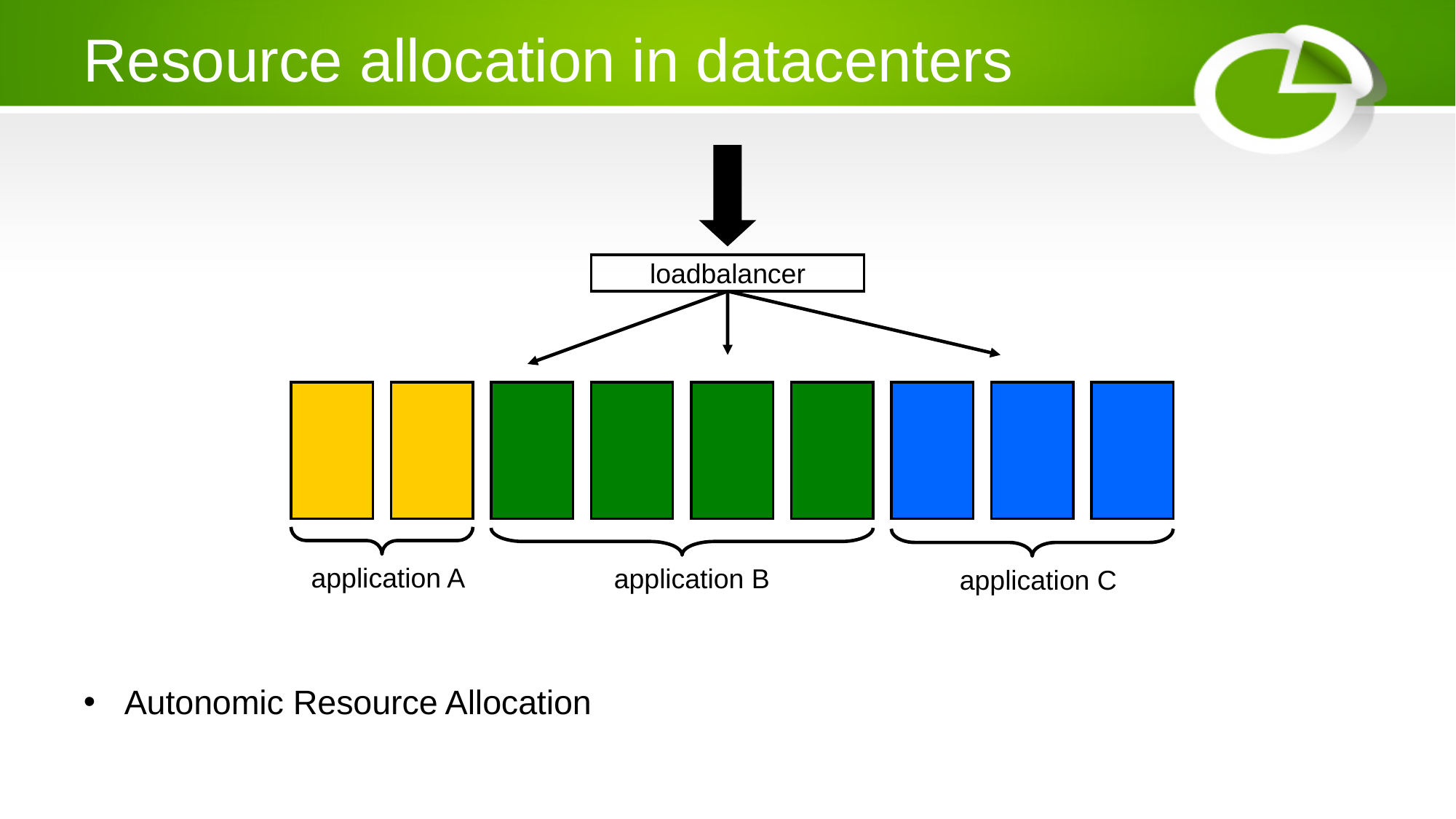

# Resource allocation in datacenters

 Autonomic Resource Allocation

loadbalancer

application A
application B
application C
21